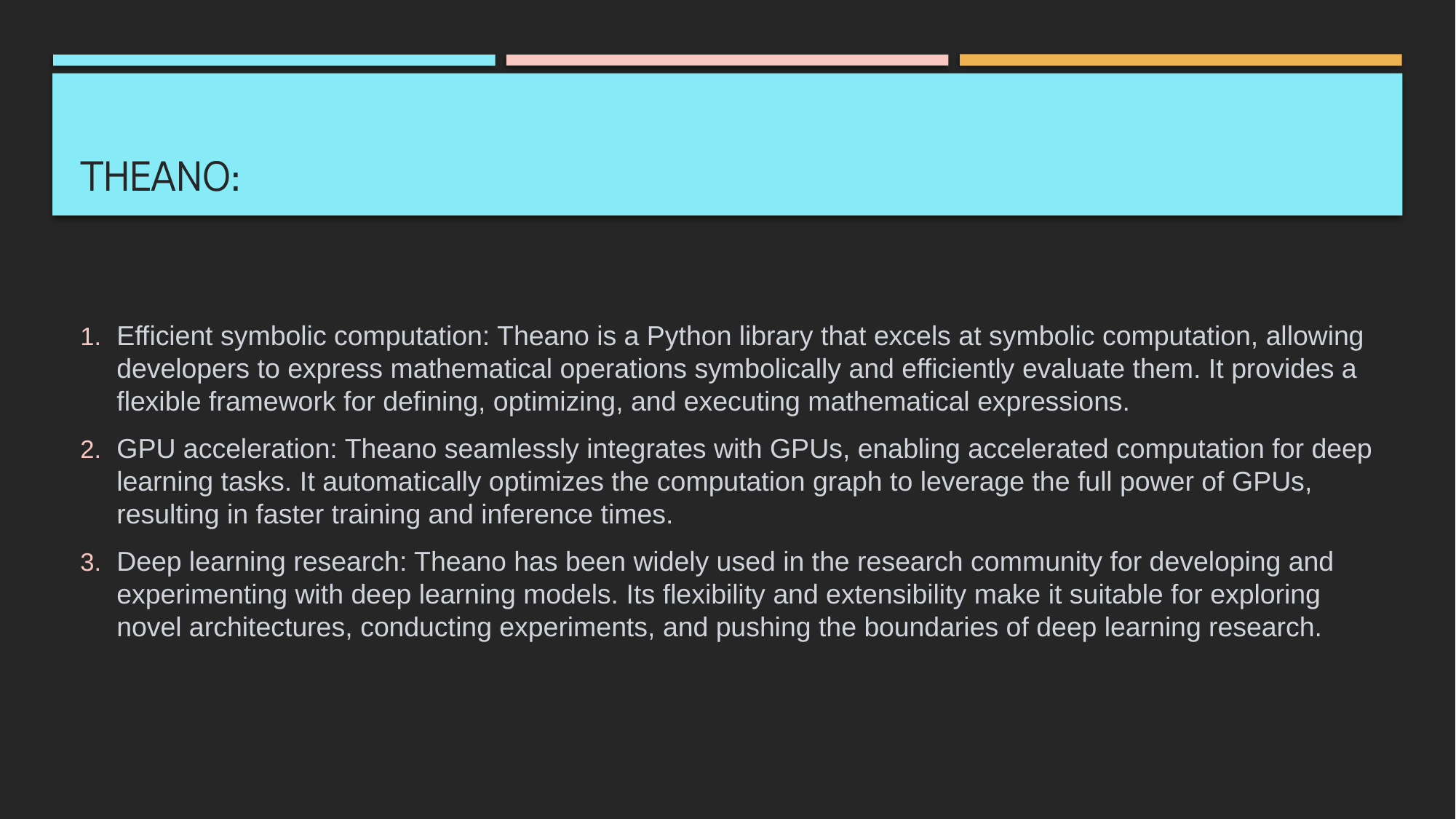

# Theano:
Efficient symbolic computation: Theano is a Python library that excels at symbolic computation, allowing developers to express mathematical operations symbolically and efficiently evaluate them. It provides a flexible framework for defining, optimizing, and executing mathematical expressions.
GPU acceleration: Theano seamlessly integrates with GPUs, enabling accelerated computation for deep learning tasks. It automatically optimizes the computation graph to leverage the full power of GPUs, resulting in faster training and inference times.
Deep learning research: Theano has been widely used in the research community for developing and experimenting with deep learning models. Its flexibility and extensibility make it suitable for exploring novel architectures, conducting experiments, and pushing the boundaries of deep learning research.